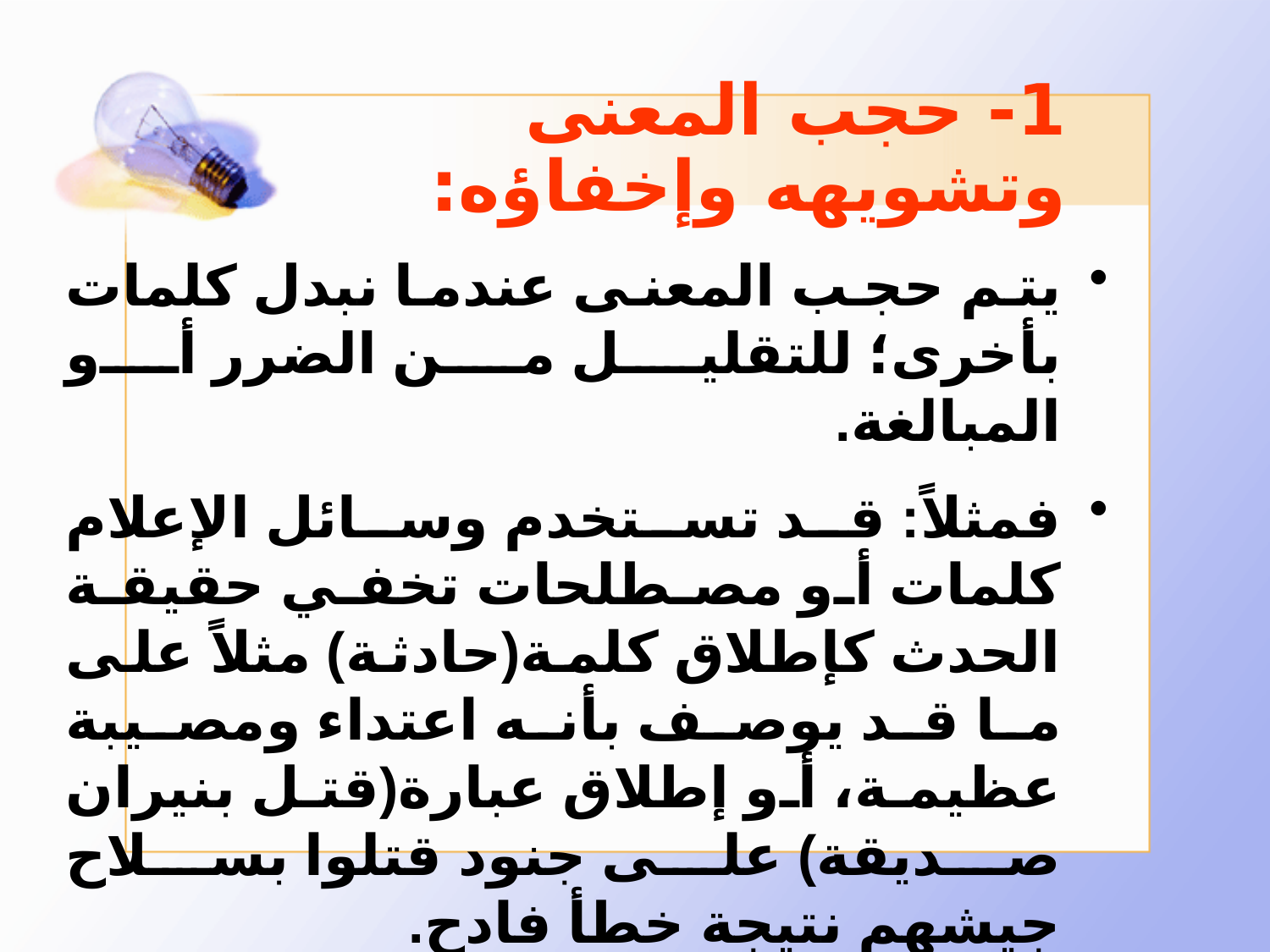

# 1- حجب المعنى وتشويهه وإخفاؤه:
يتم حجب المعنى عندما نبدل كلمات بأخرى؛ للتقليل من الضرر أو المبالغة.
فمثلاً: قد تستخدم وسائل الإعلام كلمات أو مصطلحات تخفي حقيقة الحدث كإطلاق كلمة(حادثة) مثلاً على ما قد يوصف بأنه اعتداء ومصيبة عظيمة، أو إطلاق عبارة(قتل بنيران صديقة) على جنود قتلوا بسلاح جيشهم نتيجة خطأ فادح.